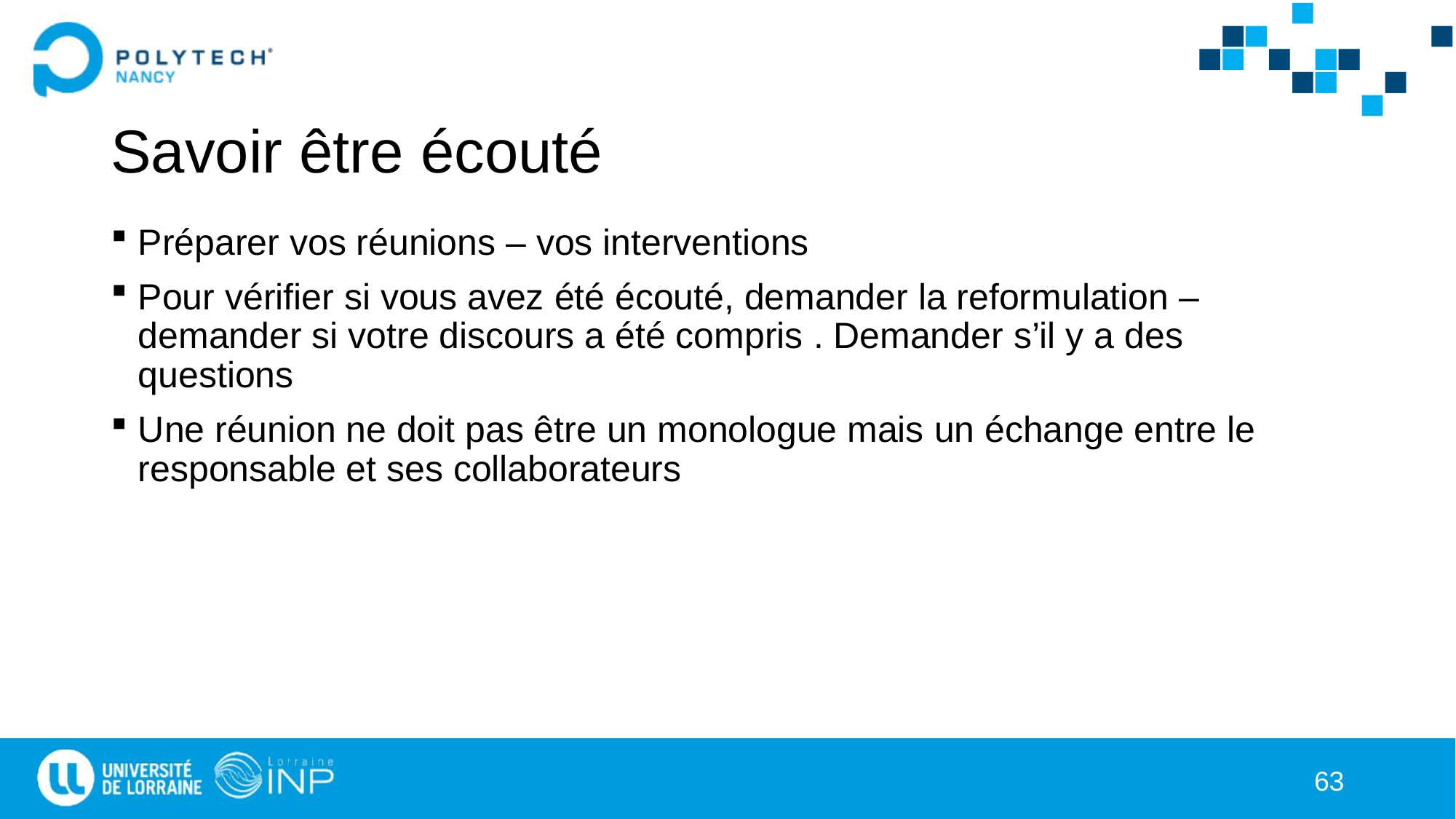

# Savoir être écouté
Préparer vos réunions – vos interventions
Pour vérifier si vous avez été écouté, demander la reformulation – demander si votre discours a été compris . Demander s’il y a des questions
Une réunion ne doit pas être un monologue mais un échange entre le responsable et ses collaborateurs